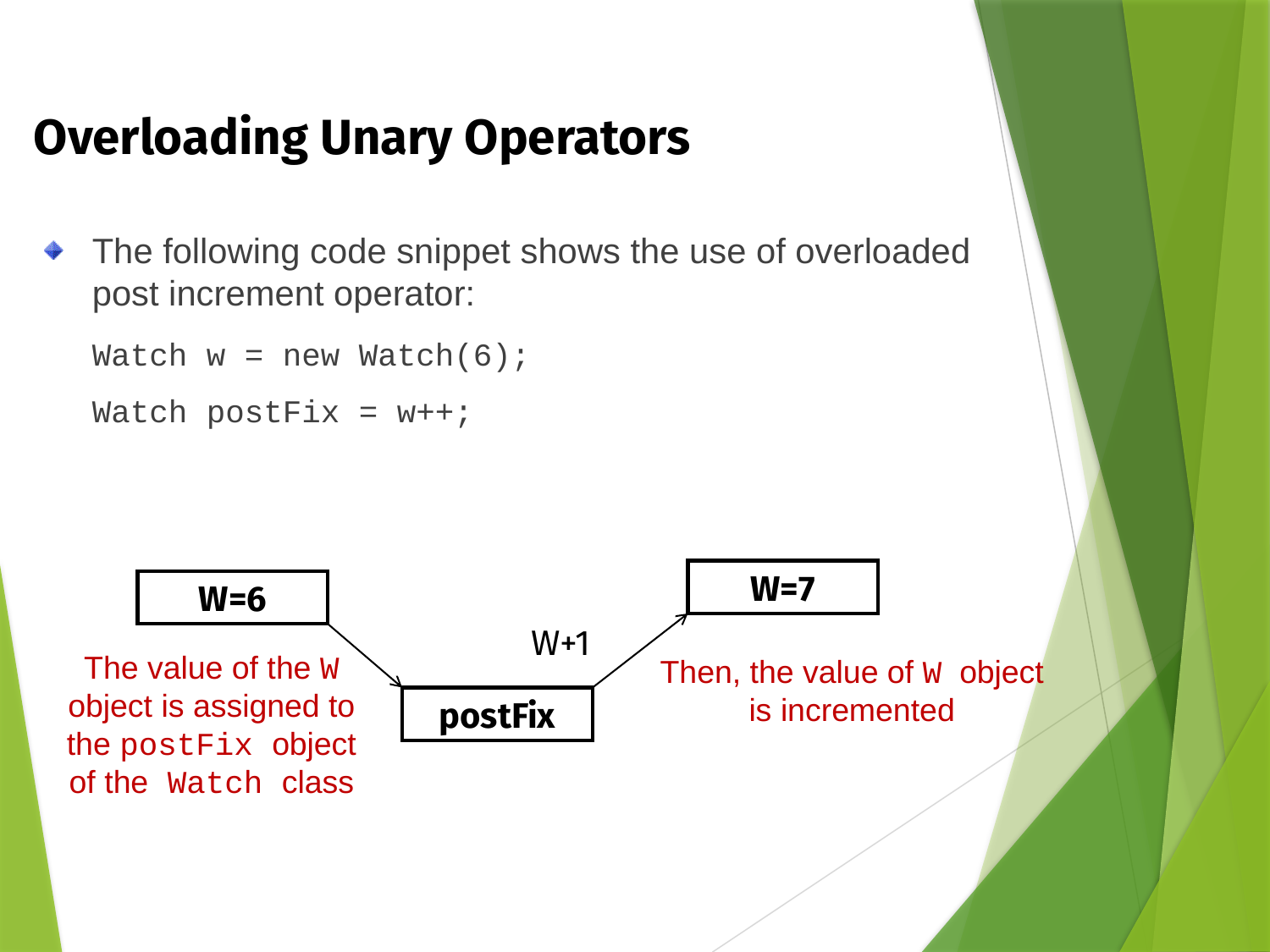

Overloading Unary Operators
The following code snippet shows the use of overloaded post increment operator:
	Watch w = new Watch(6);
	Watch postFix = w++;

W=7
W=6
W+1
The value of the W object is assigned to the postFix object of the Watch class
Then, the value of W  object is incremented
postFix